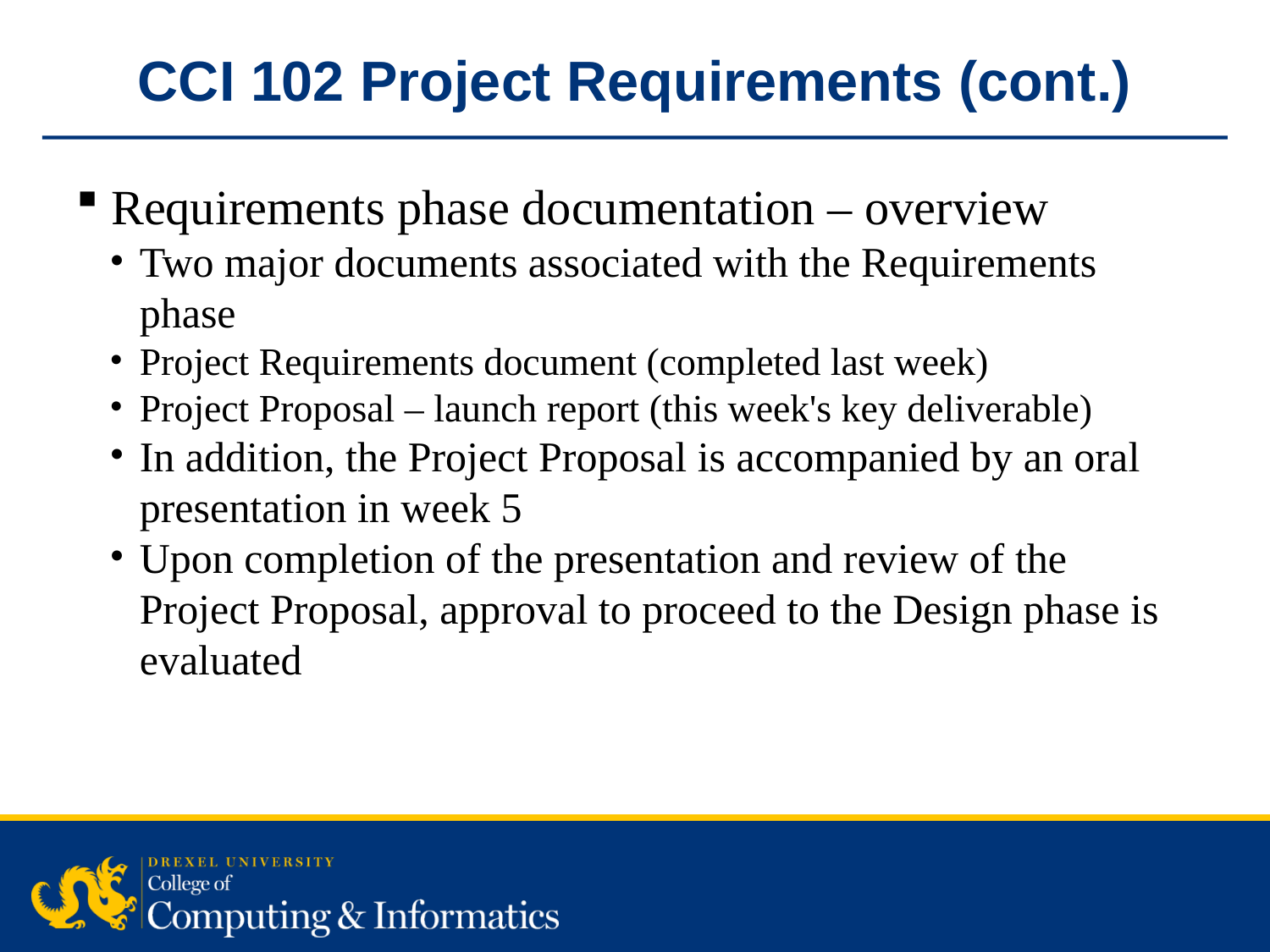

CCI 102 Project Requirements (cont.)
 Requirements phase documentation – overview
Two major documents associated with the Requirements phase
Project Requirements document (completed last week)
Project Proposal – launch report (this week's key deliverable)
In addition, the Project Proposal is accompanied by an oral presentation in week 5
Upon completion of the presentation and review of the Project Proposal, approval to proceed to the Design phase is evaluated